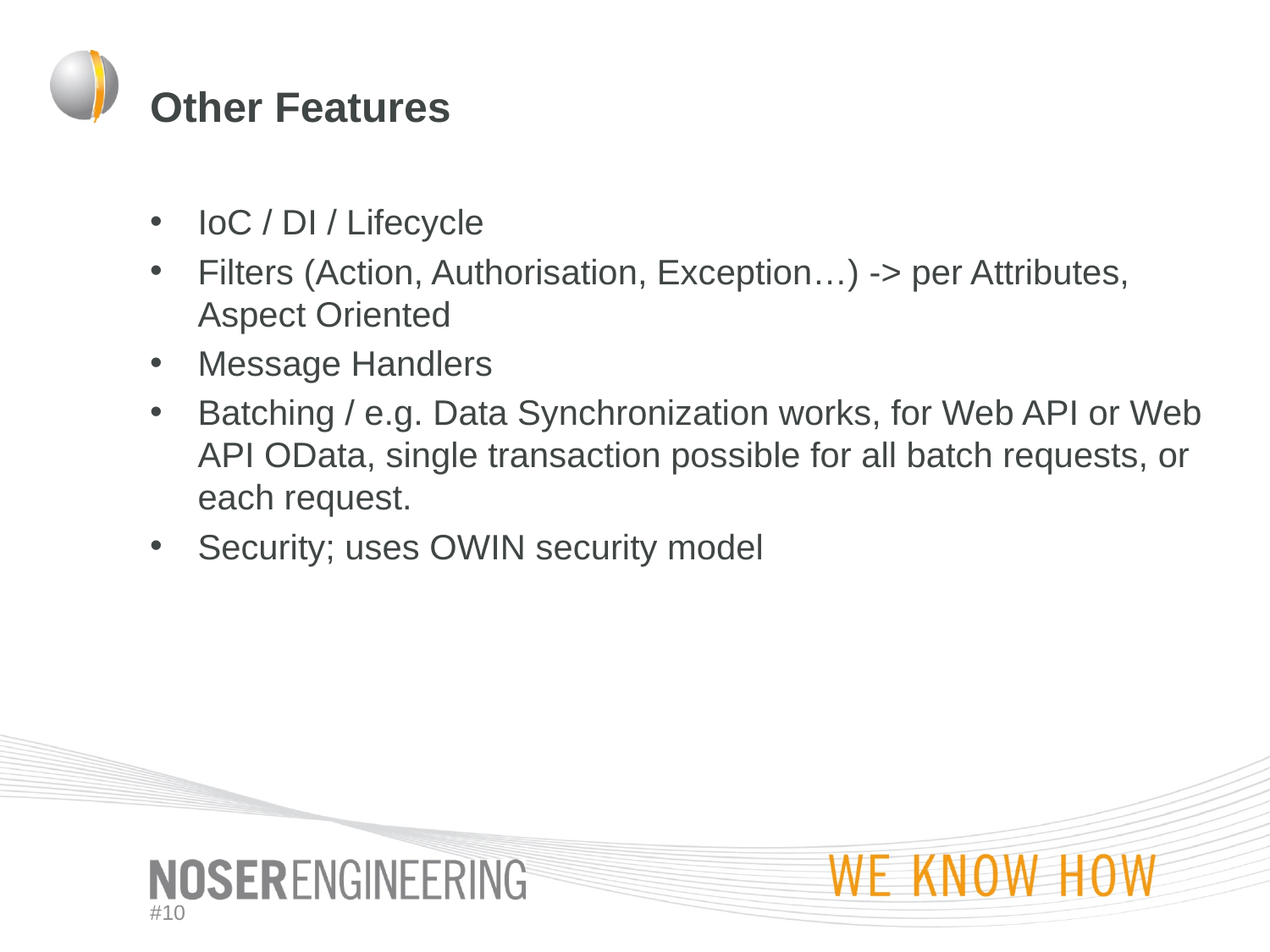

# Other Features
IoC / DI / Lifecycle
Filters (Action, Authorisation, Exception…) -> per Attributes, Aspect Oriented
Message Handlers
Batching / e.g. Data Synchronization works, for Web API or Web API OData, single transaction possible for all batch requests, or each request.
Security; uses OWIN security model
#10